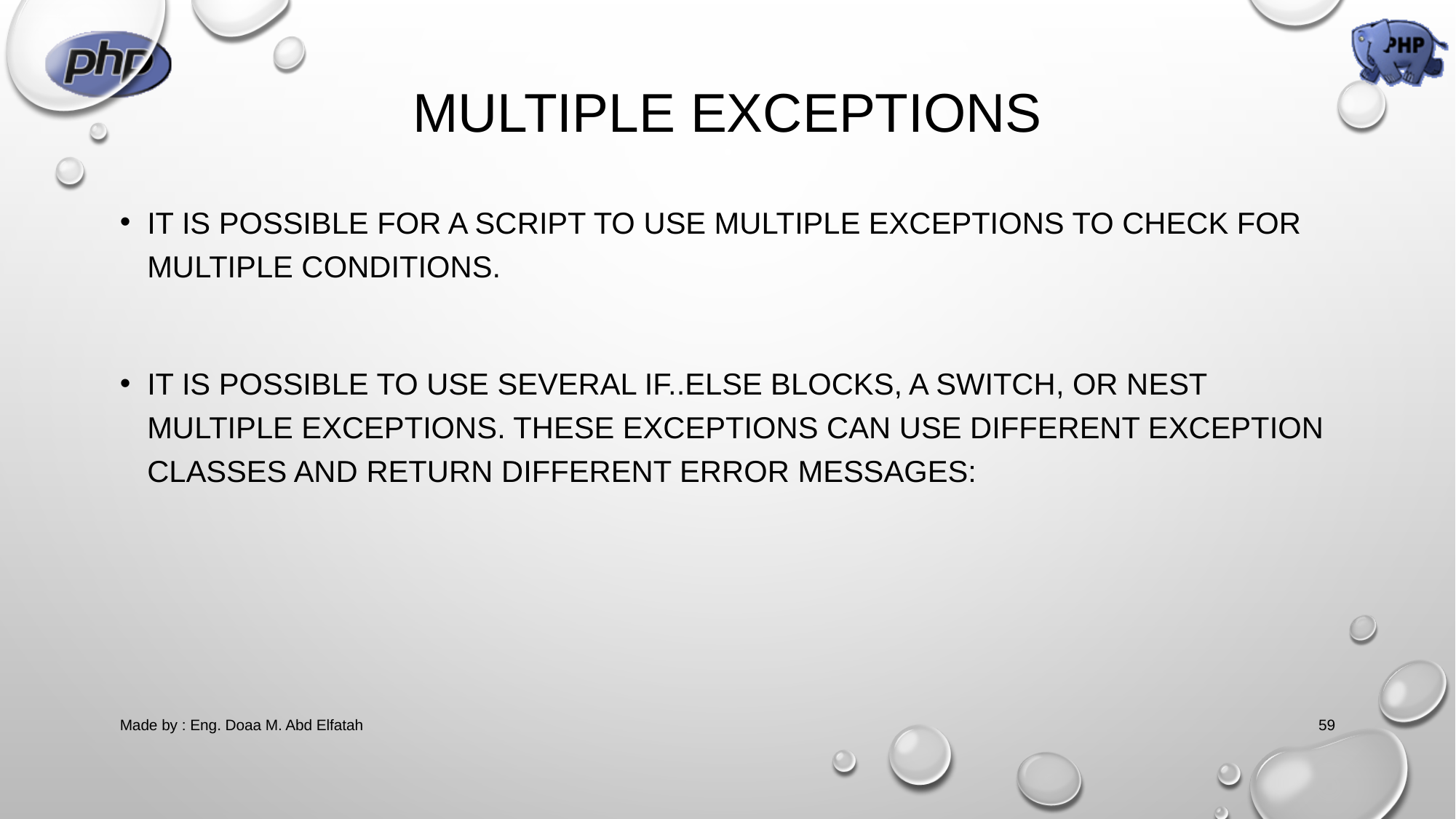

# Multiple Exceptions
It is possible for a script to use multiple exceptions to check for multiple conditions.

It is possible to use several if..else blocks, a switch, or nest multiple exceptions. These exceptions can use different exception classes and return different error messages:
Made by : Eng. Doaa M. Abd Elfatah
59